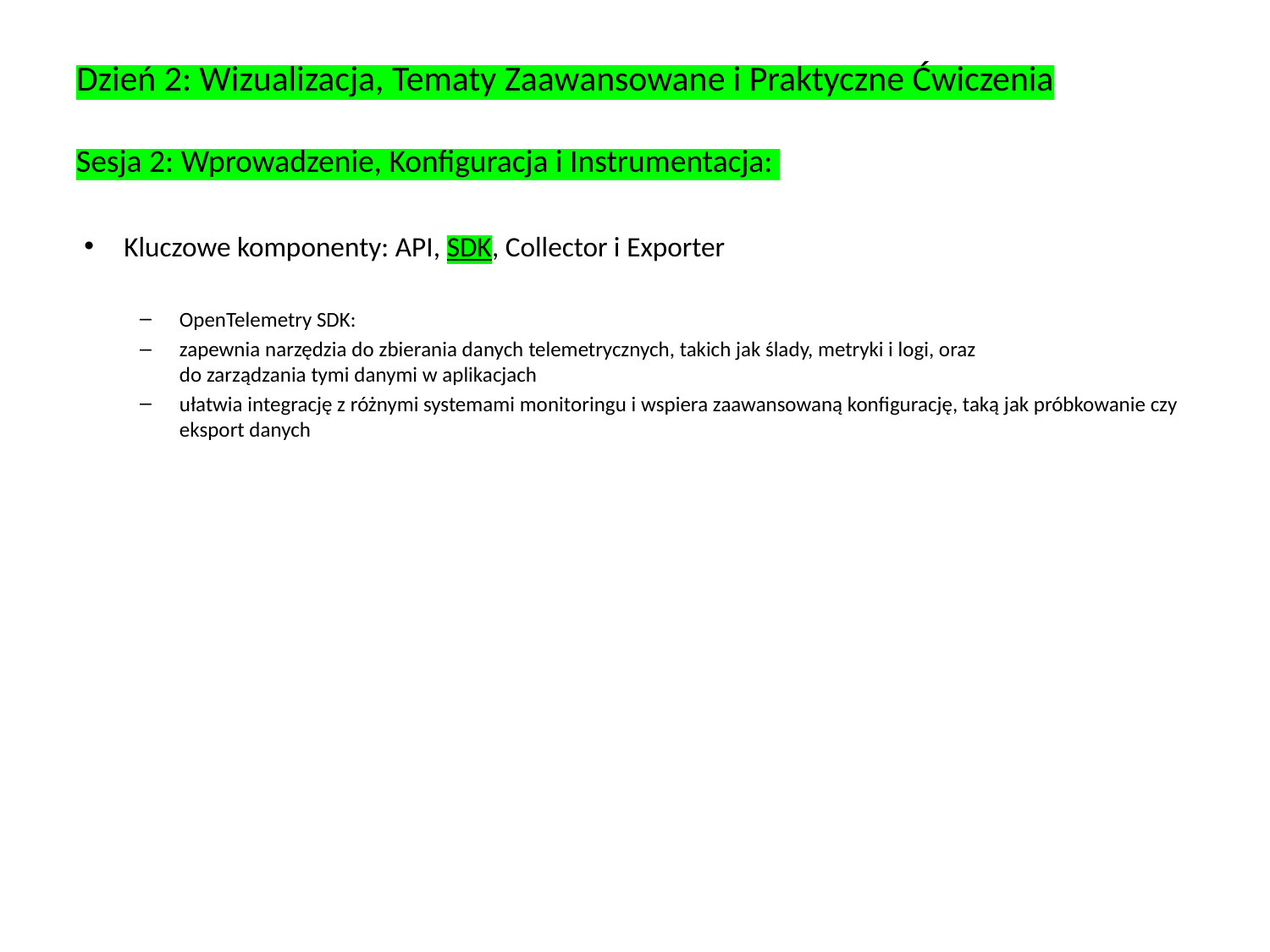

# Dzień 2: Wizualizacja, Tematy Zaawansowane i Praktyczne Ćwiczenia Sesja 2: Wprowadzenie, Konfiguracja i Instrumentacja:
Kluczowe komponenty: API, SDK, Collector i Exporter

OpenTelemetry SDK:
zapewnia narzędzia do zbierania danych telemetrycznych, takich jak ślady, metryki i logi, oraz
do zarządzania tymi danymi w aplikacjach
ułatwia integrację z różnymi systemami monitoringu i wspiera zaawansowaną konfigurację, taką jak próbkowanie czy eksport danych